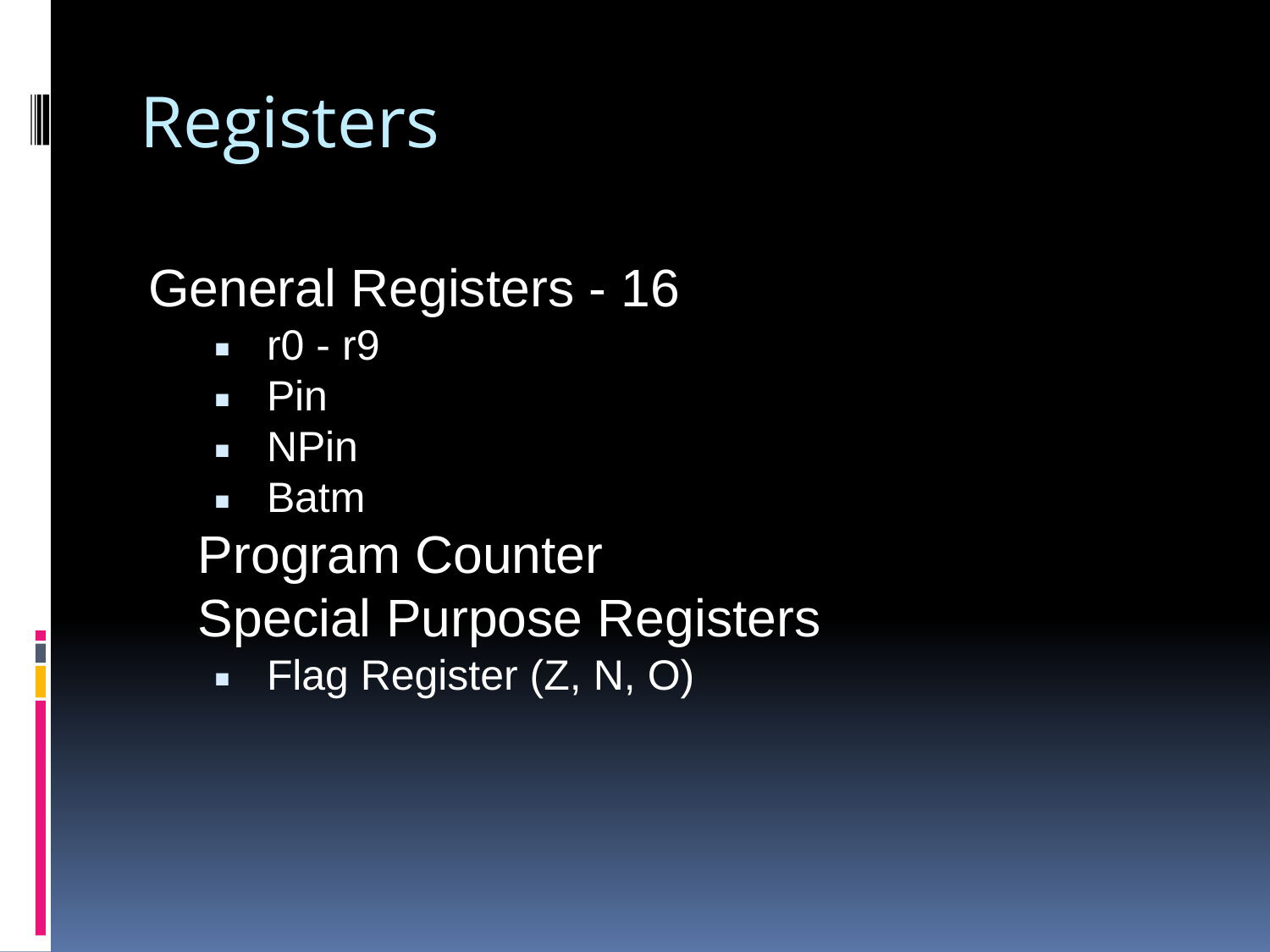

# Registers
General Registers - 16
r0 - r9
Pin
NPin
Batm
    Program Counter
    Special Purpose Registers
Flag Register (Z, N, O)